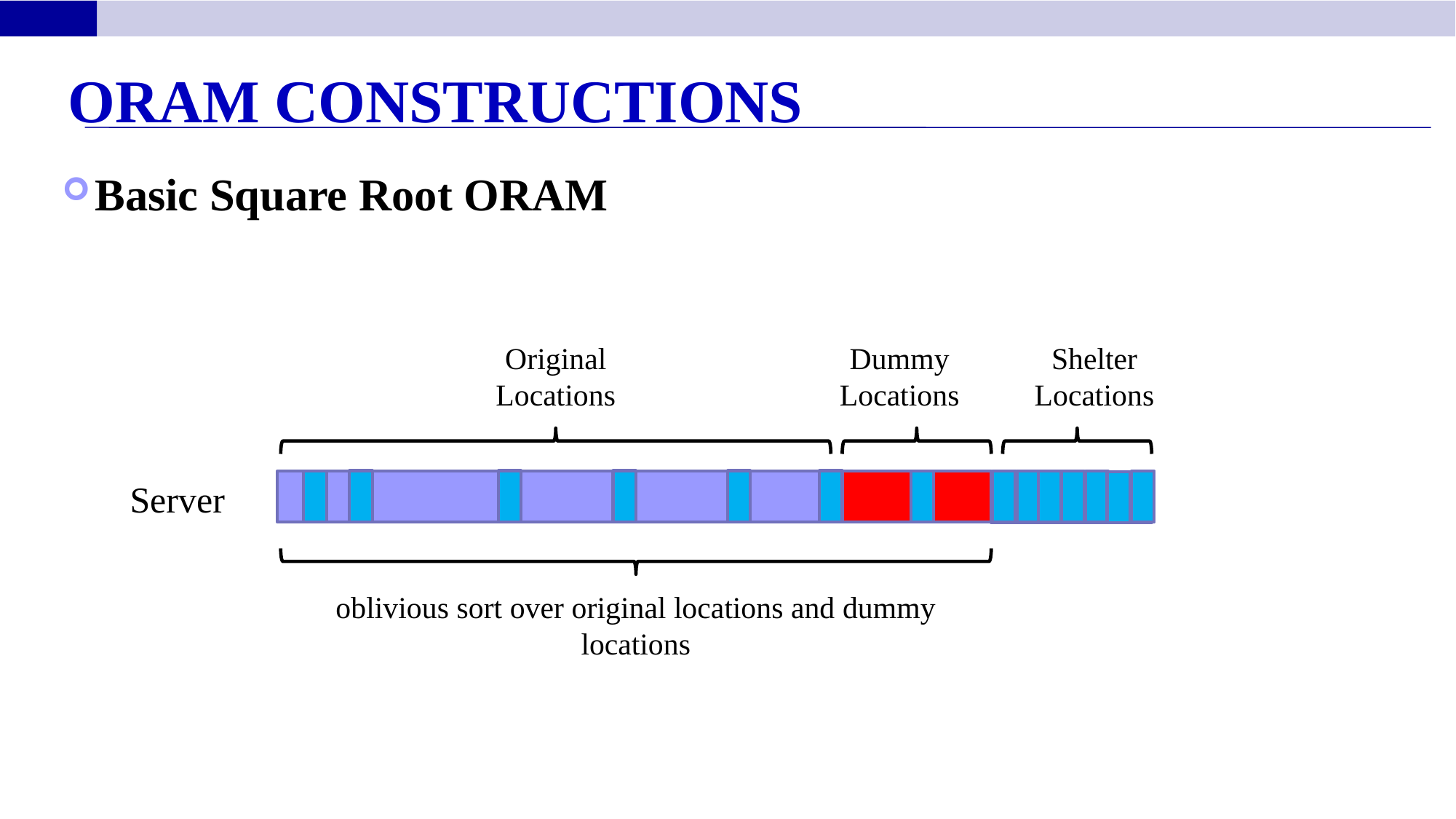

ORAM Constructions
Basic Square Root ORAM

Original Locations
Dummy Locations
Shelter Locations

Server

oblivious sort over original locations and dummy locations